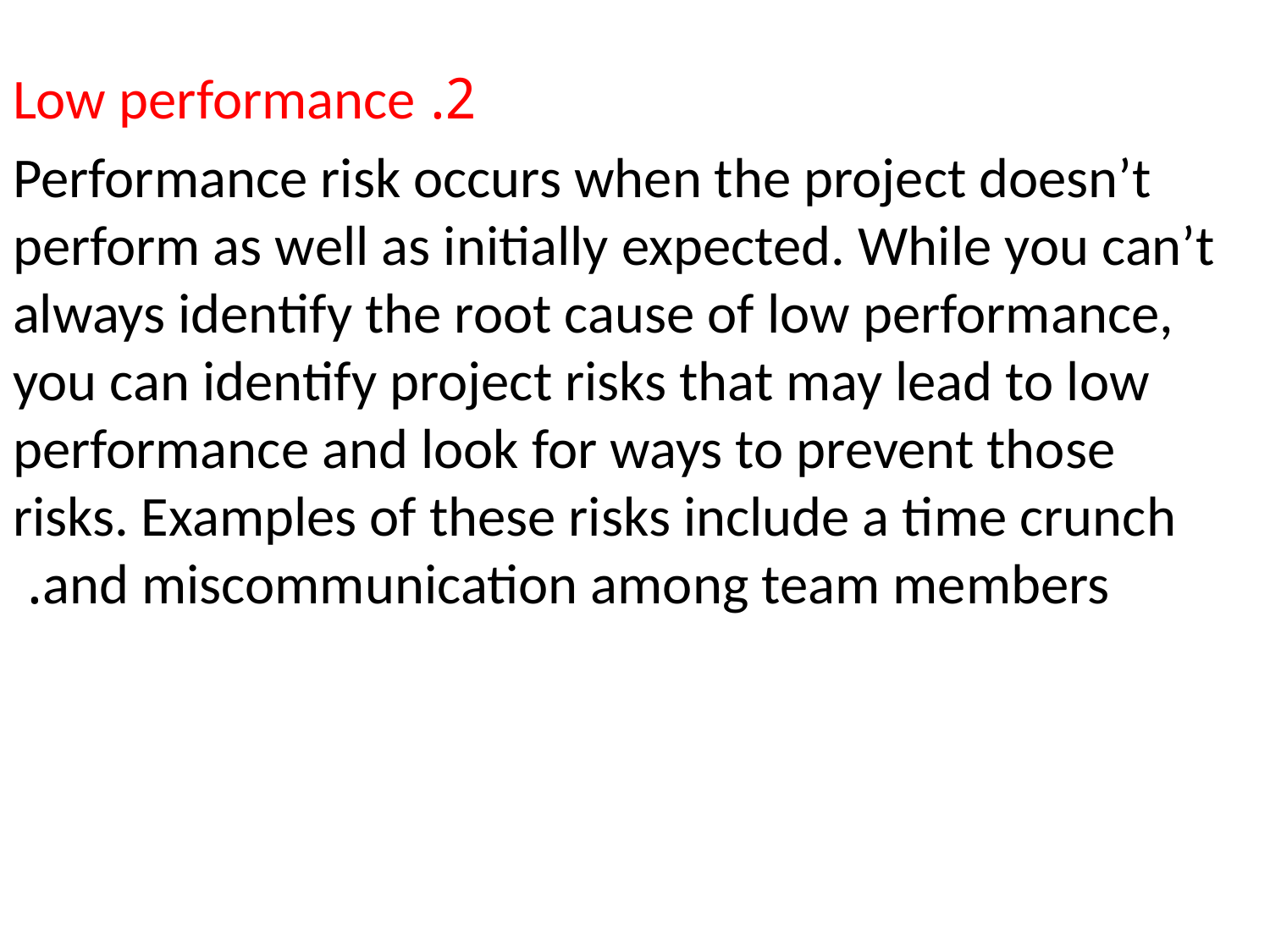

#
2. Low performance
Performance risk occurs when the project doesn’t perform as well as initially expected. While you can’t always identify the root cause of low performance, you can identify project risks that may lead to low performance and look for ways to prevent those risks. Examples of these risks include a time crunch and miscommunication among team members.